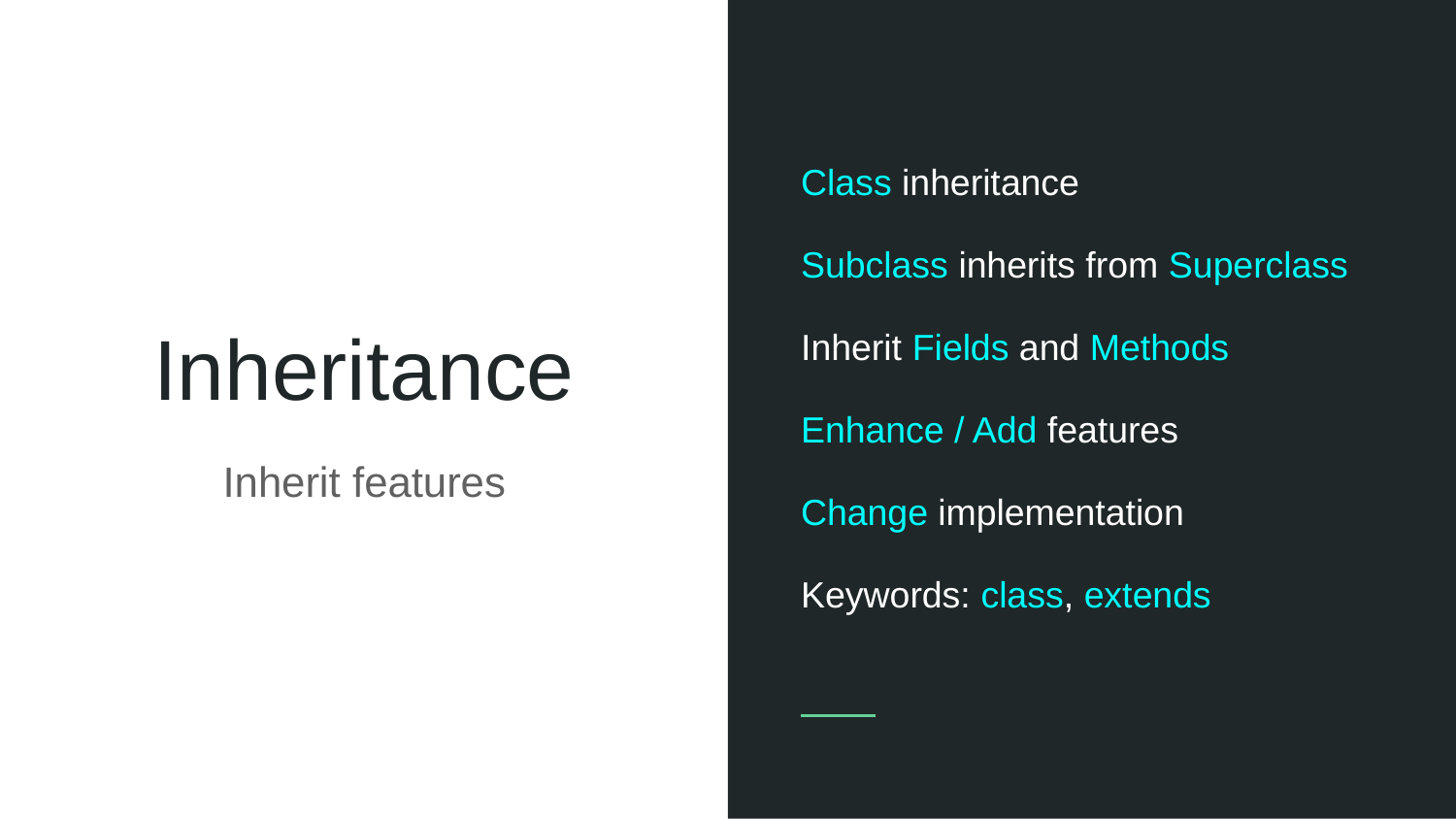

Class inheritance
Subclass inherits from Superclass
Inherit Fields and Methods
Enhance / Add features
Change implementation
Keywords: class, extends

# Inheritance
Inherit features